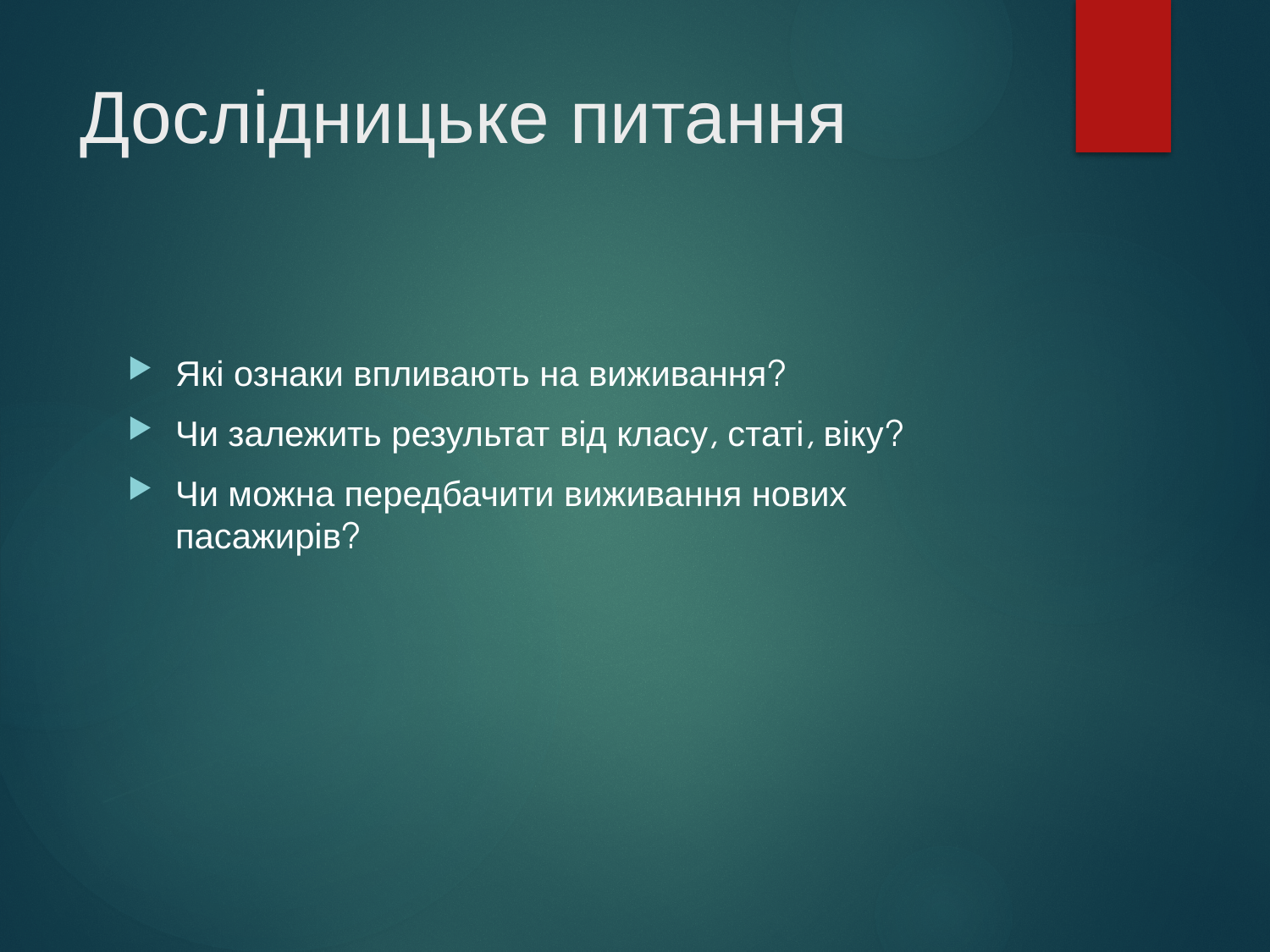

# Дослідницьке питання

Які ознаки впливають на виживання?
Чи залежить результат від класу, статі, віку?
Чи можна передбачити виживання нових пасажирів?